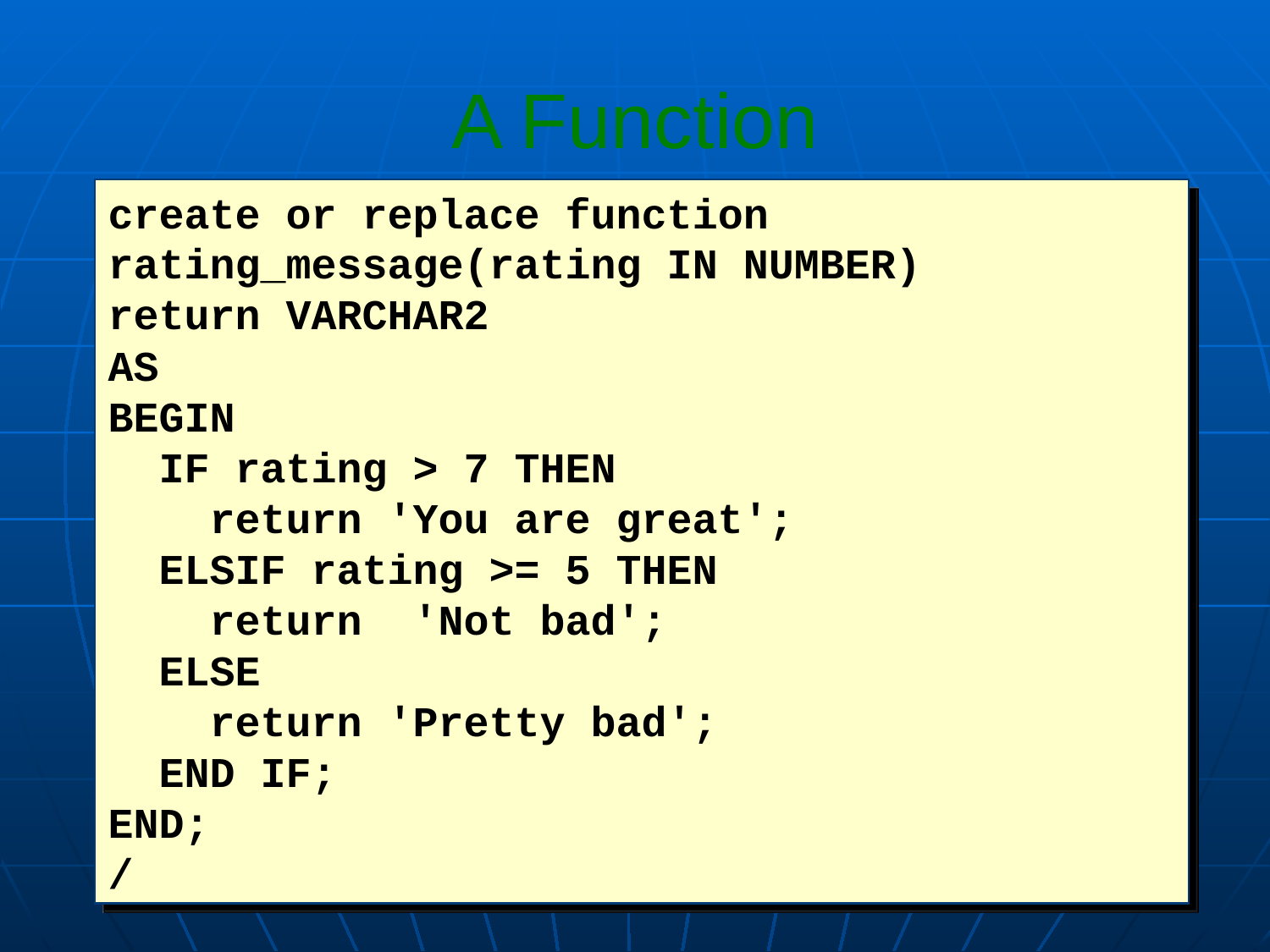

# A Function
create or replace function
rating_message(rating IN NUMBER)
return VARCHAR2
AS
BEGIN
  IF rating > 7 THEN
    return 'You are great';
  ELSIF rating >= 5 THEN
    return  'Not bad';
  ELSE
    return 'Pretty bad';
  END IF;
END;
/